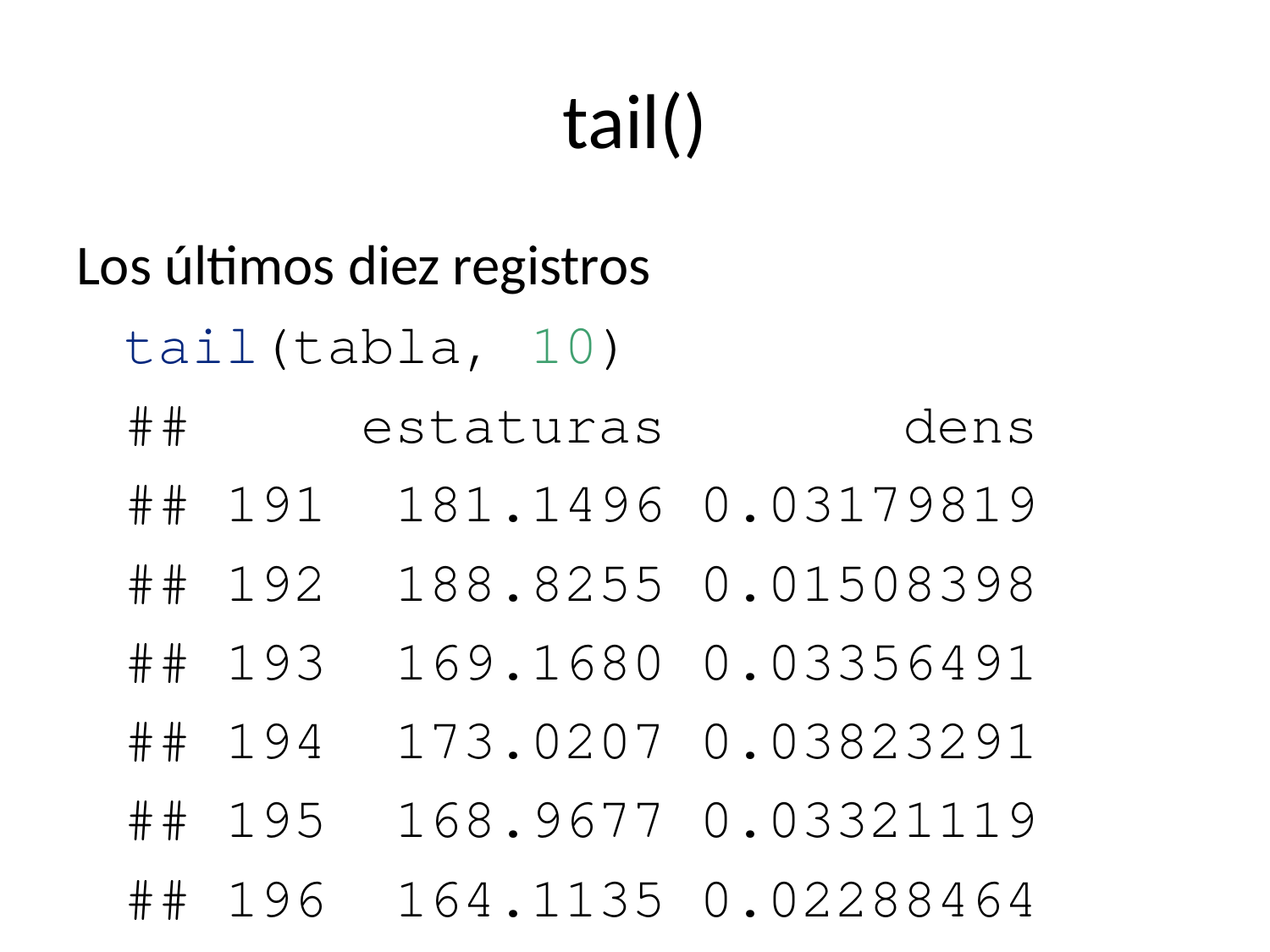

# tail()
Los últimos diez registros
tail(tabla, 10)
##     estaturas       dens
## 191  181.1496 0.03179819
## 192  188.8255 0.01508398
## 193  169.1680 0.03356491
## 194  173.0207 0.03823291
## 195  168.9677 0.03321119
## 196  164.1135 0.02288464
## 197  176.8392 0.03789053
## 198  188.0714 0.01663487
## 199  173.3172 0.03839470
## 200  178.4384 0.03623767